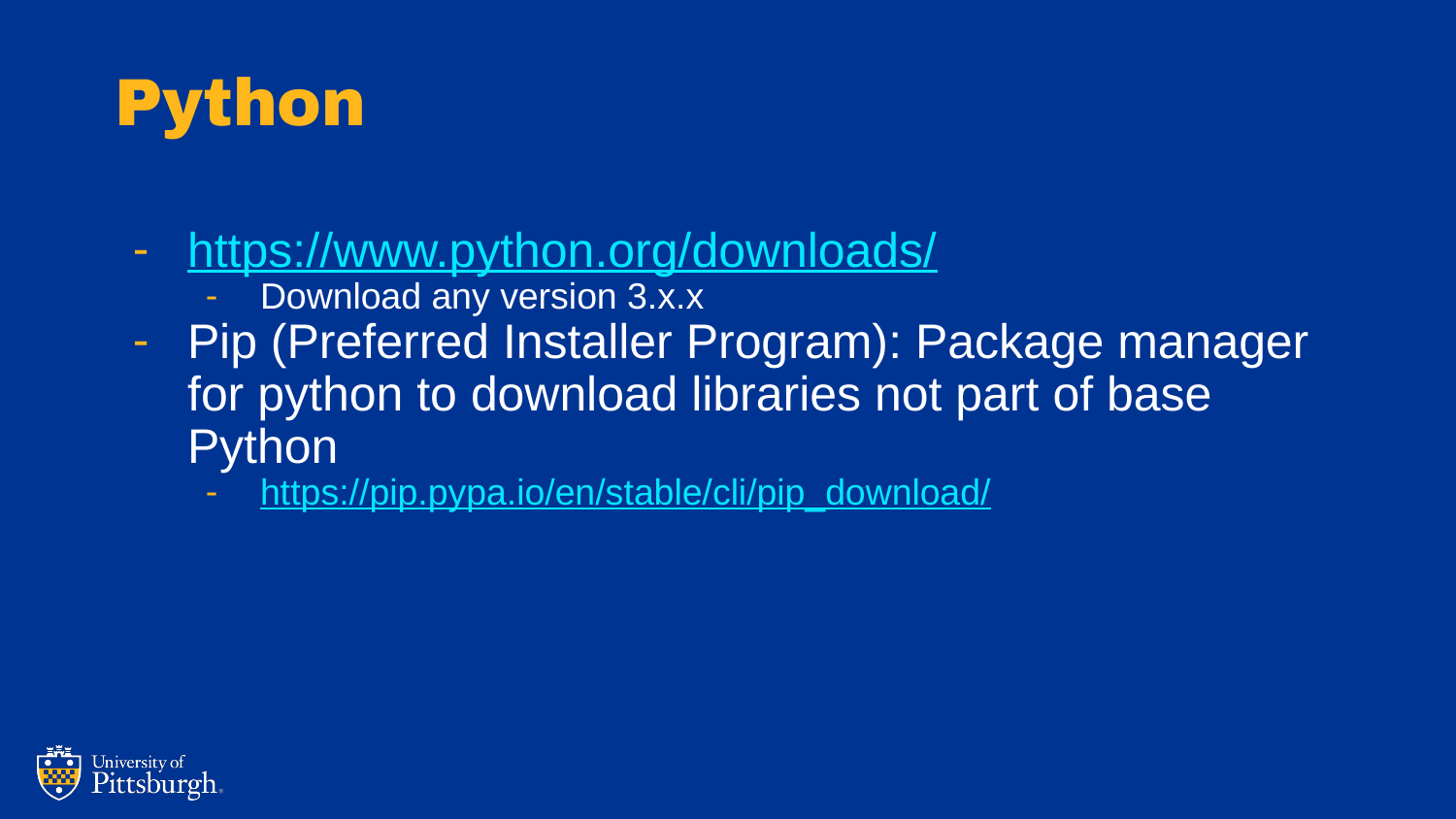

# Python
https://www.python.org/downloads/
Download any version 3.x.x
Pip (Preferred Installer Program): Package manager for python to download libraries not part of base Python
https://pip.pypa.io/en/stable/cli/pip_download/